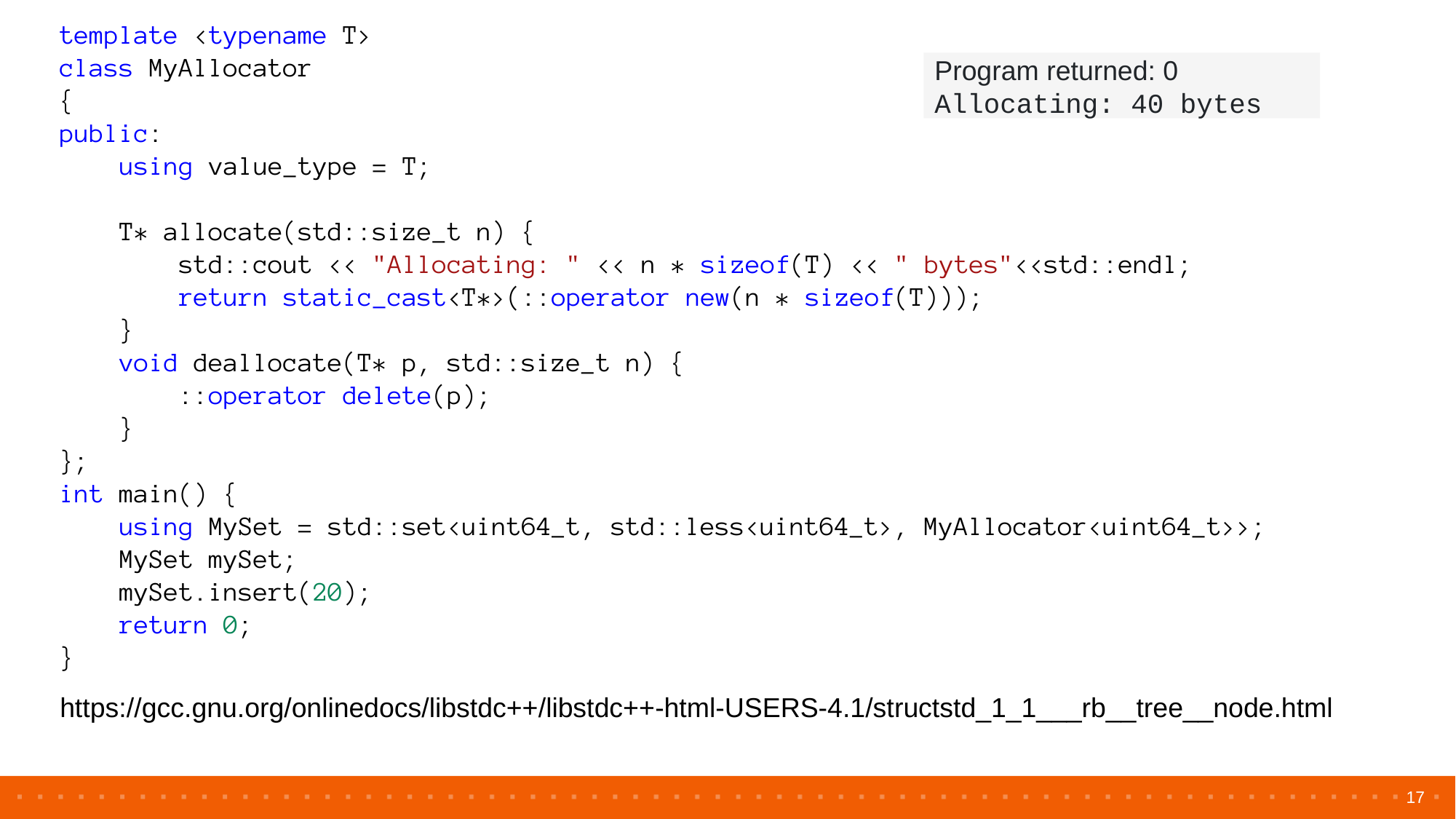

template <typename T>
class MyAllocator
{
public:
    using value_type = T;
    T* allocate(std::size_t n) {
        std::cout << "Allocating: " << n * sizeof(T) << " bytes"<<std::endl;
        return static_cast<T*>(::operator new(n * sizeof(T)));
    }
    void deallocate(T* p, std::size_t n) {
        ::operator delete(p);
    }
};
int main() {
    using MySet = std::set<uint64_t, std::less<uint64_t>, MyAllocator<uint64_t>>;
    MySet mySet;
    mySet.insert(20);
    return 0;
}
Program returned: 0
Allocating: 40 bytes
https://gcc.gnu.org/onlinedocs/libstdc++/libstdc++-html-USERS-4.1/structstd_1_1___rb__tree__node.html
17